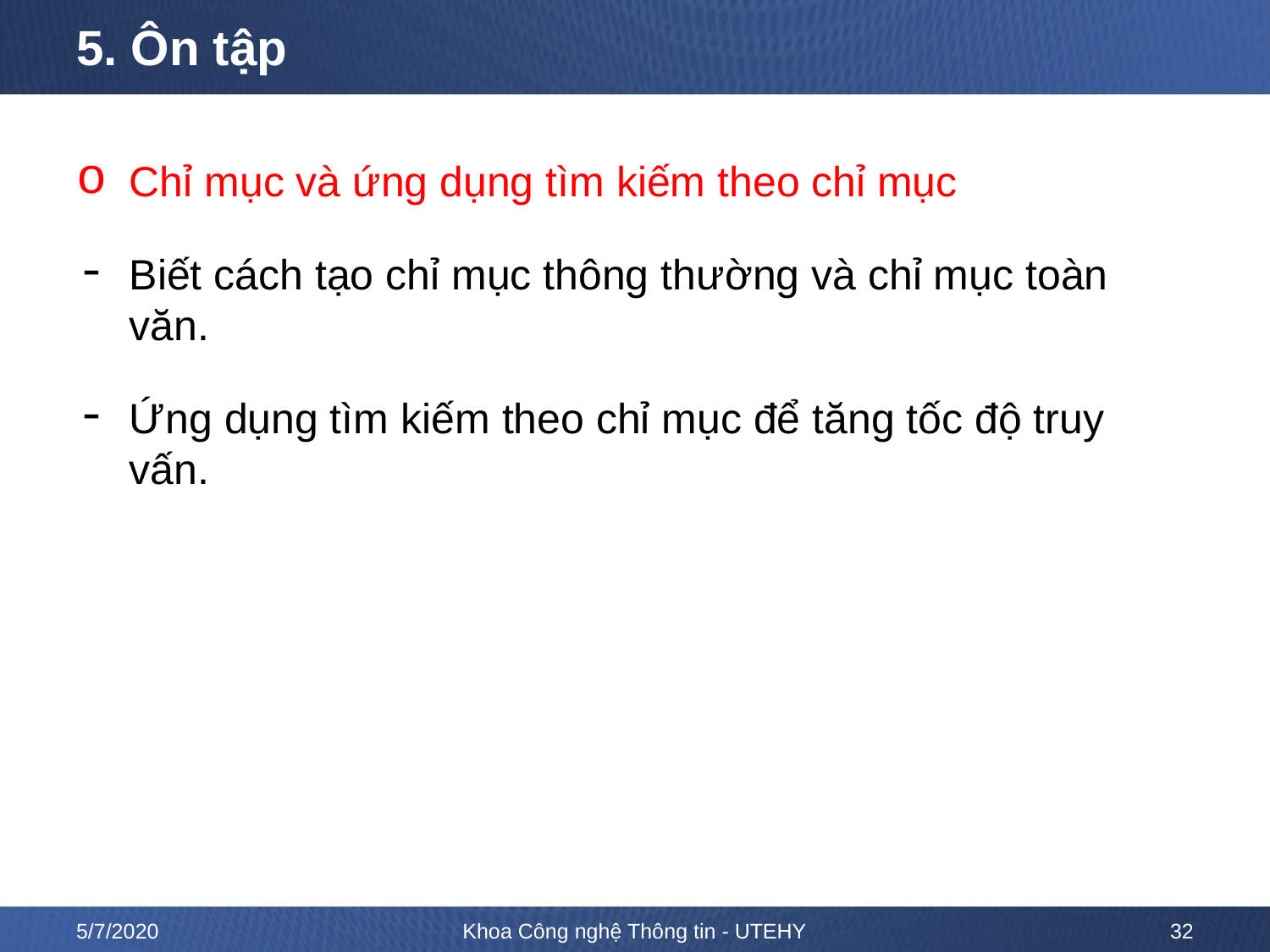

# 5. Ôn tập
Chỉ mục và ứng dụng tìm kiếm theo chỉ mục
Biết cách tạo chỉ mục thông thường và chỉ mục toàn văn.
Ứng dụng tìm kiếm theo chỉ mục để tăng tốc độ truy vấn.

5/7/2020
Khoa Công nghệ Thông tin - UTEHY
32